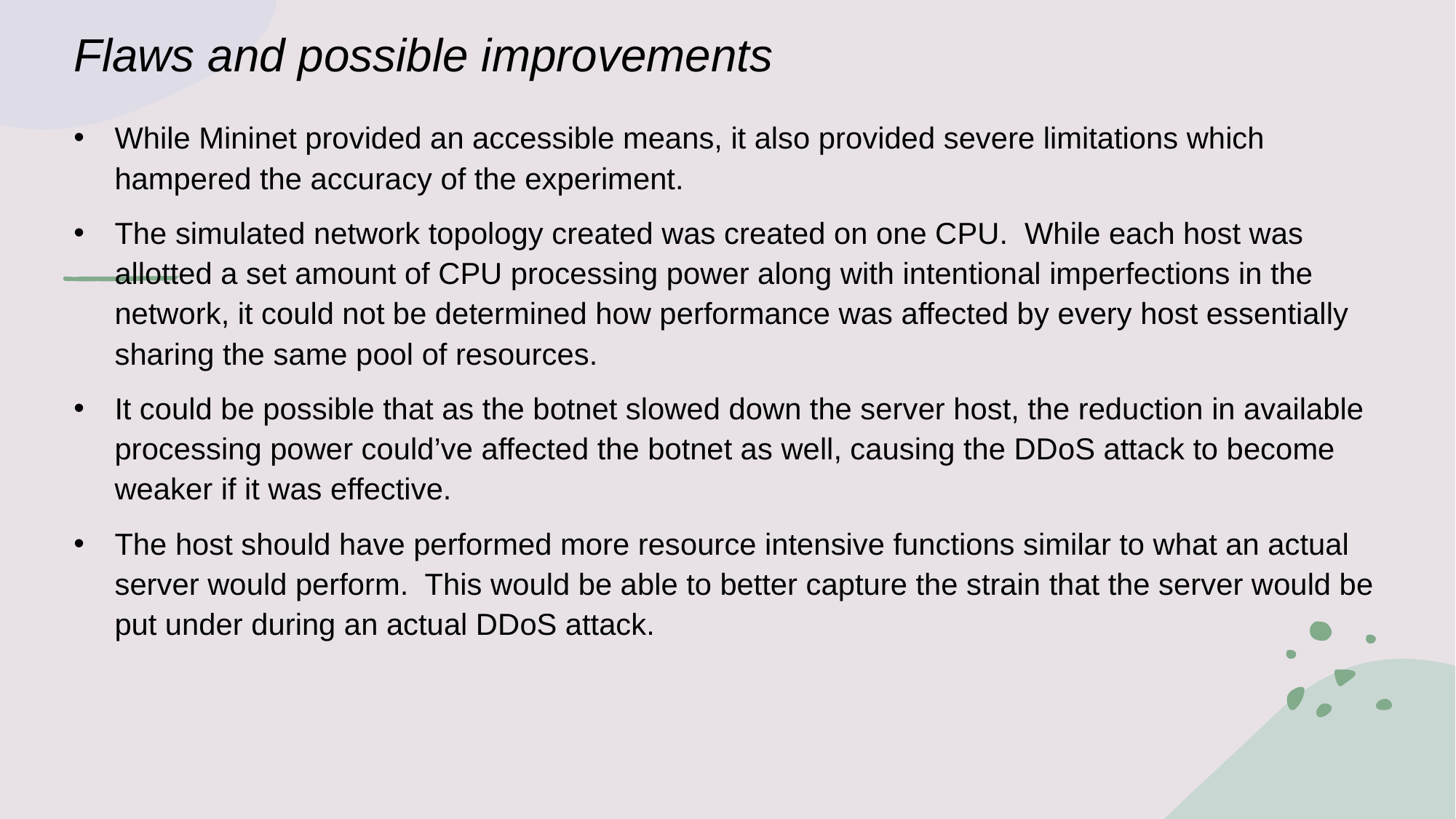

# Flaws and possible improvements
While Mininet provided an accessible means, it also provided severe limitations which hampered the accuracy of the experiment.
The simulated network topology created was created on one CPU.  While each host was allotted a set amount of CPU processing power along with intentional imperfections in the network, it could not be determined how performance was affected by every host essentially sharing the same pool of resources.
It could be possible that as the botnet slowed down the server host, the reduction in available processing power could’ve affected the botnet as well, causing the DDoS attack to become weaker if it was effective.
The host should have performed more resource intensive functions similar to what an actual server would perform.  This would be able to better capture the strain that the server would be put under during an actual DDoS attack.